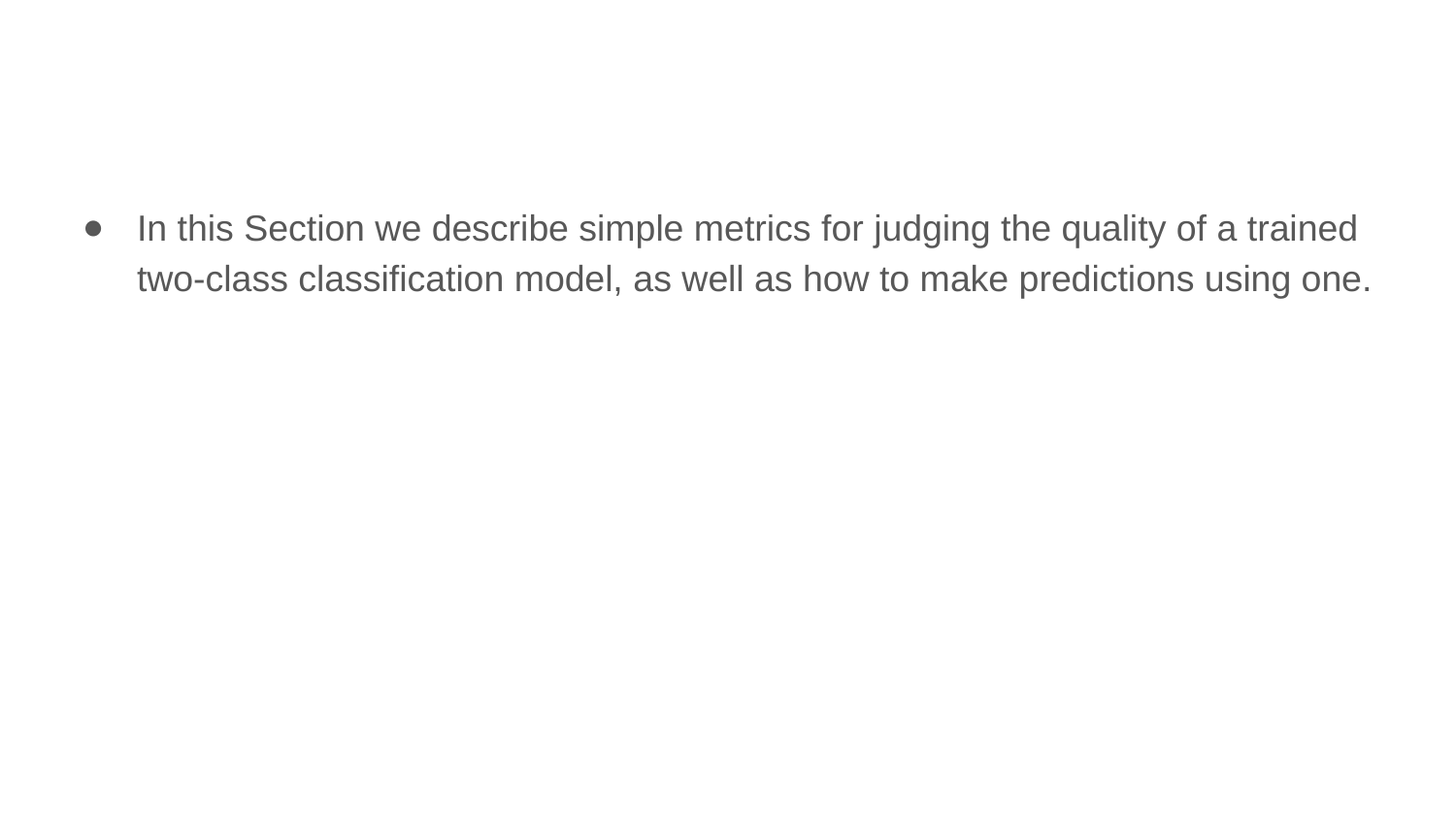

In this Section we describe simple metrics for judging the quality of a trained two-class classification model, as well as how to make predictions using one.